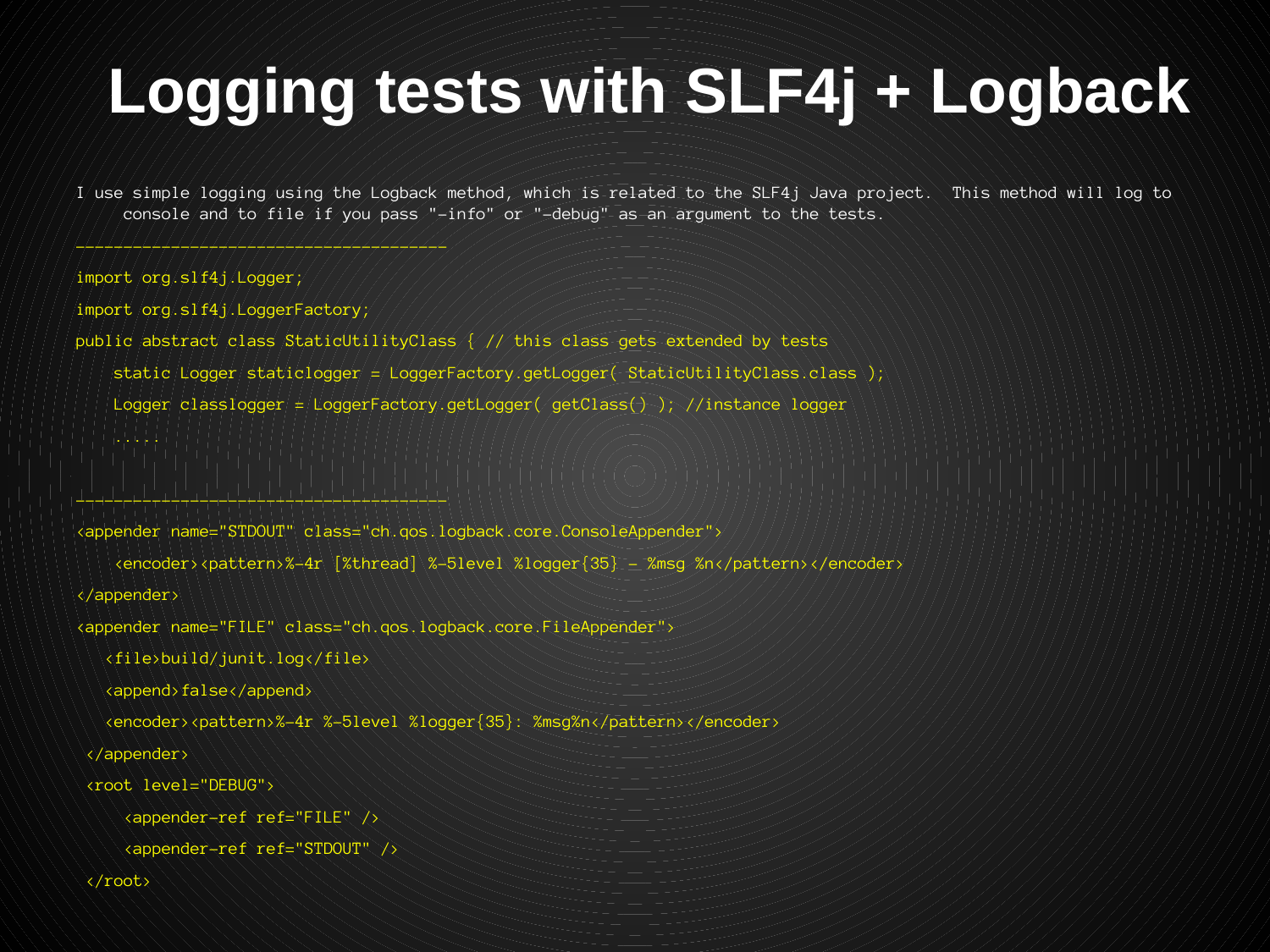

# Logging tests with SLF4j + Logback
I use simple logging using the Logback method, which is related to the SLF4j Java project.  This method will log to console and to file if you pass "-info" or "-debug" as an argument to the tests.
---------------------------------------
import org.slf4j.Logger;
import org.slf4j.LoggerFactory;
public abstract class StaticUtilityClass { // this class gets extended by tests
    static Logger staticlogger = LoggerFactory.getLogger( StaticUtilityClass.class );
    Logger classlogger = LoggerFactory.getLogger( getClass() ); //instance logger
    .....

---------------------------------------
<appender name="STDOUT" class="ch.qos.logback.core.ConsoleAppender">
    <encoder><pattern>%-4r [%thread] %-5level %logger{35} - %msg %n</pattern></encoder>
</appender>
<appender name="FILE" class="ch.qos.logback.core.FileAppender">
   <file>build/junit.log</file>
   <append>false</append>
   <encoder><pattern>%-4r %-5level %logger{35}: %msg%n</pattern></encoder>
 </appender>
 <root level="DEBUG">
	<appender-ref ref="FILE" />
	<appender-ref ref="STDOUT" />
 </root>